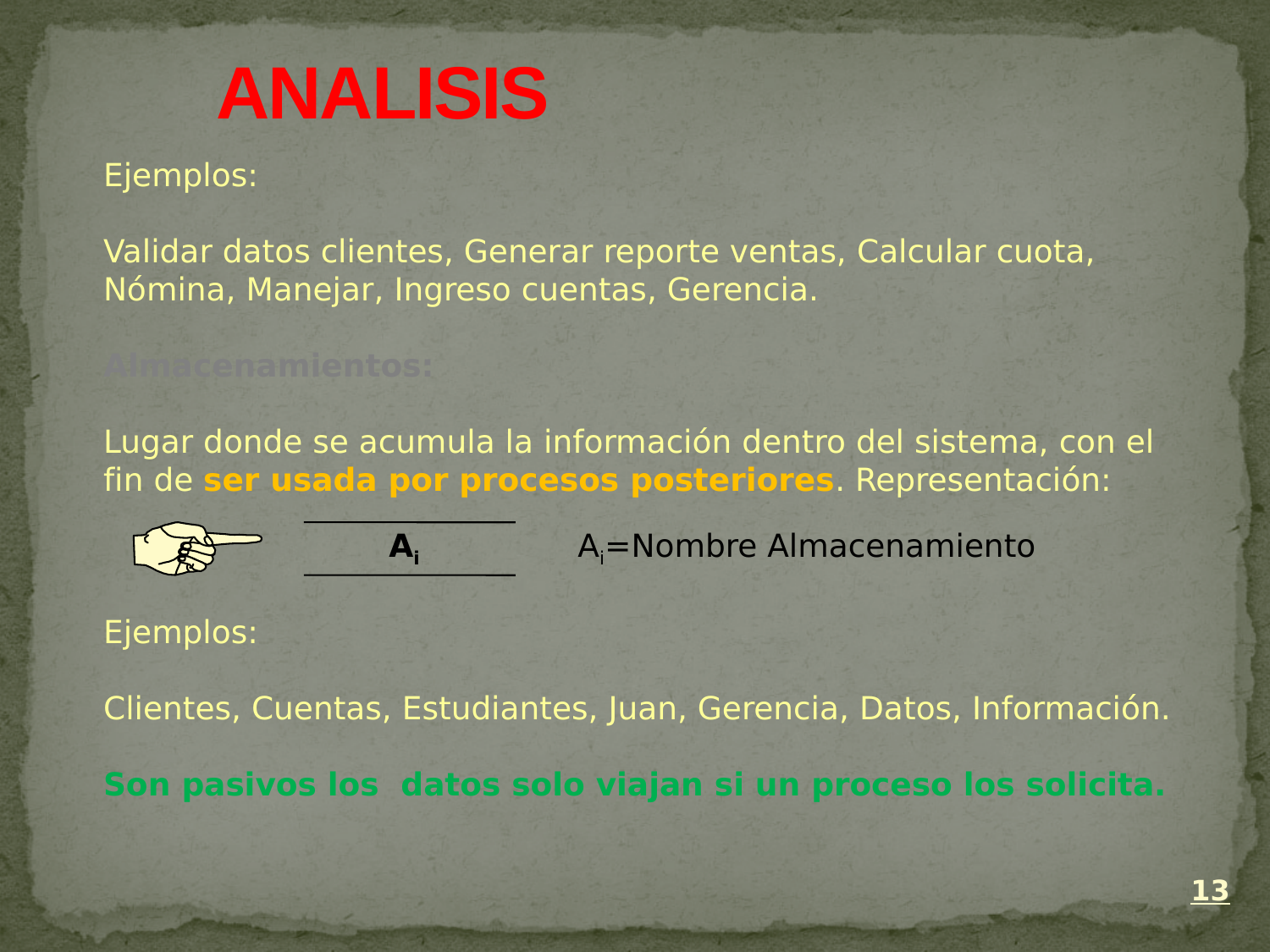

# ANALISIS
Ejemplos:

Validar datos clientes, Generar reporte ventas, Calcular cuota,
Nómina, Manejar, Ingreso cuentas, Gerencia.

Almacenamientos:

Lugar donde se acumula la información dentro del sistema, con el
fin de ser usada por procesos posteriores. Representación:

Ejemplos:

Clientes, Cuentas, Estudiantes, Juan, Gerencia, Datos, Información.

Son pasivos los  datos solo viajan si un proceso los solicita.

Ai
Ai=Nombre Almacenamiento

13